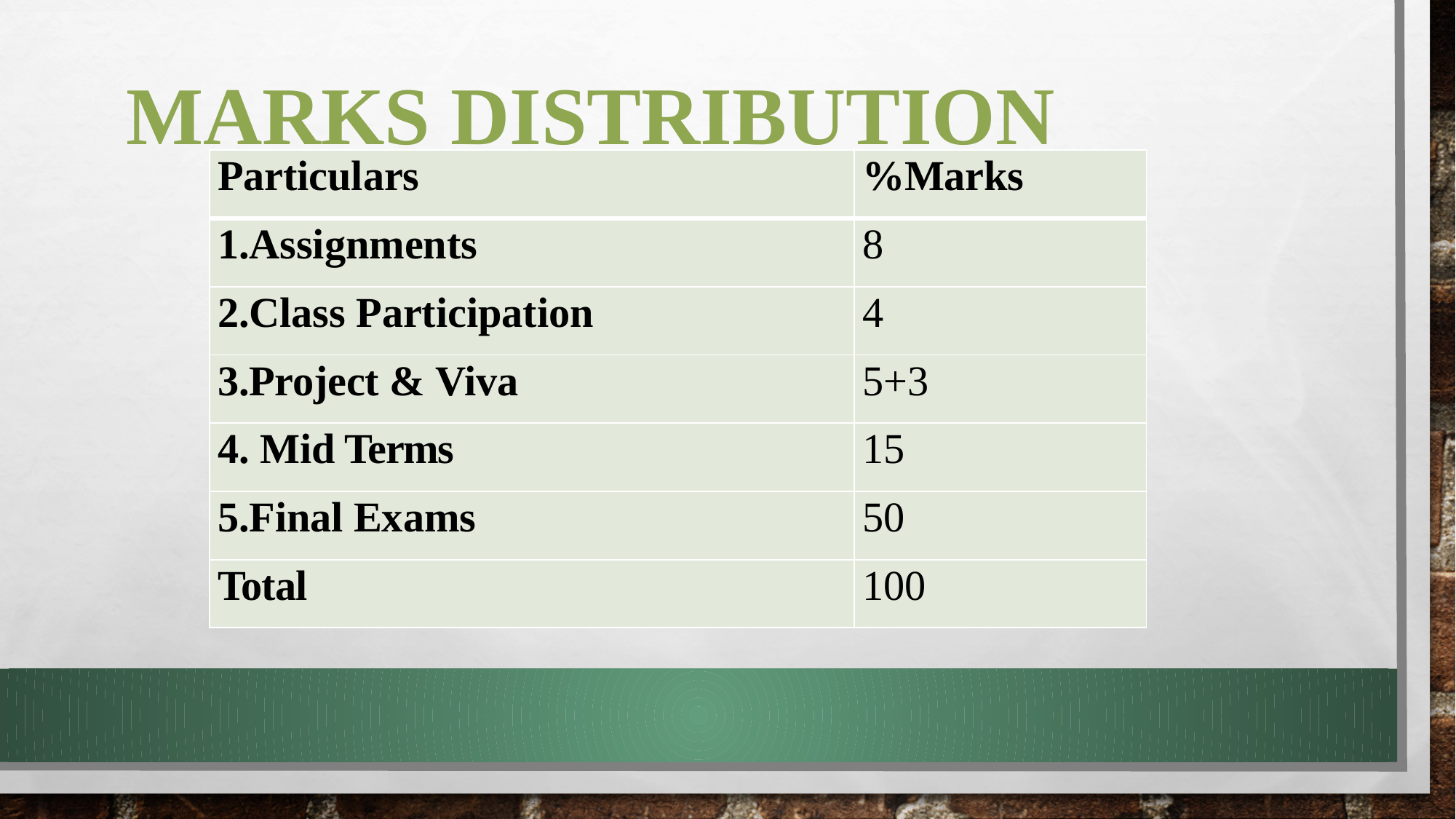

# Marks Distribution
| Particulars | %Marks |
| --- | --- |
| 1.Assignments | 8 |
| 2.Class Participation | 4 |
| 3.Project & Viva | 5+3 |
| 4. Mid Terms | 15 |
| 5.Final Exams | 50 |
| Total | 100 |